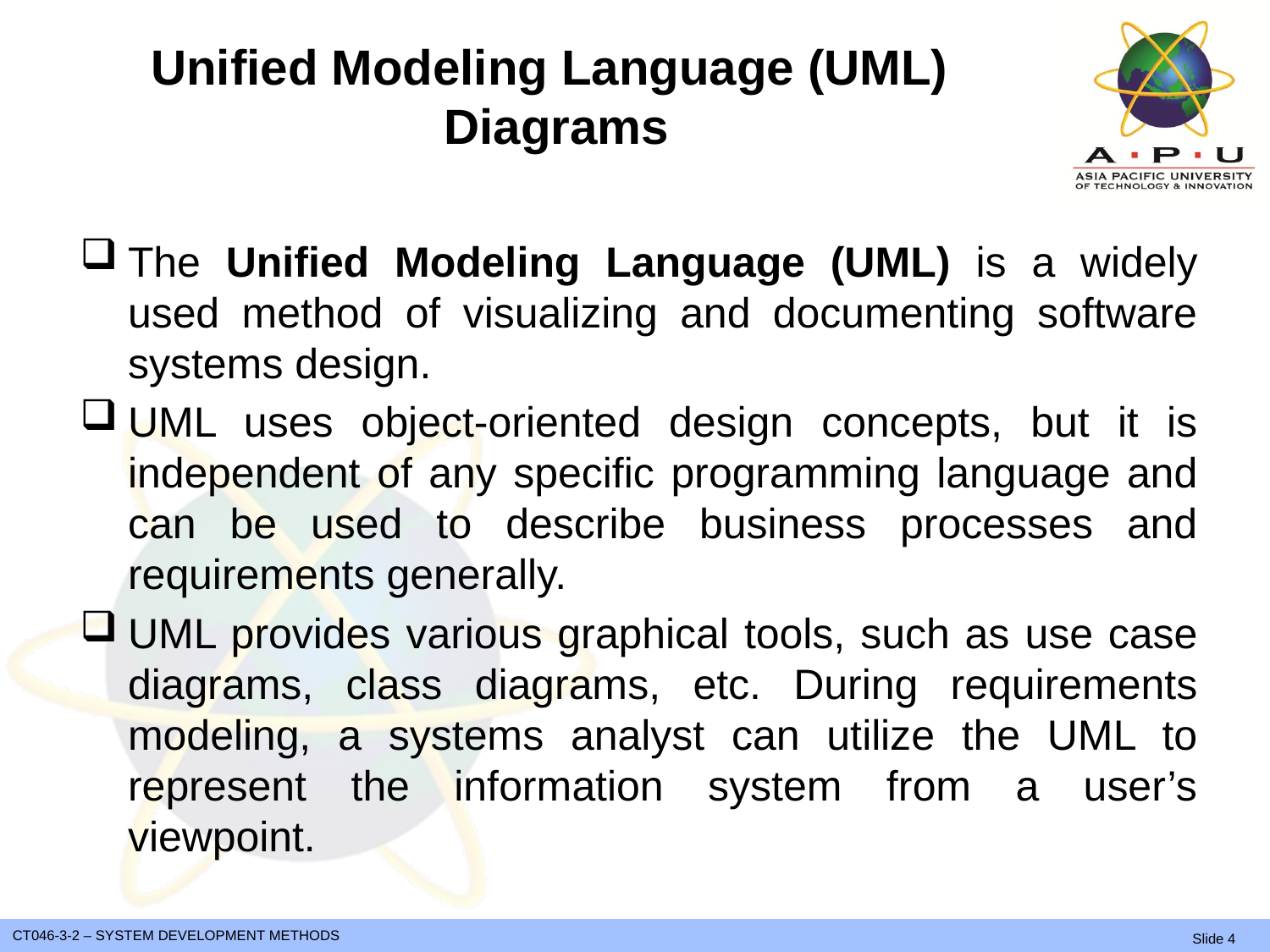

# Unified Modeling Language (UML) Diagrams
The Unified Modeling Language (UML) is a widely used method of visualizing and documenting software systems design.
UML uses object-oriented design concepts, but it is independent of any specific programming language and can be used to describe business processes and requirements generally.
UML provides various graphical tools, such as use case diagrams, class diagrams, etc. During requirements modeling, a systems analyst can utilize the UML to represent the information system from a user’s viewpoint.